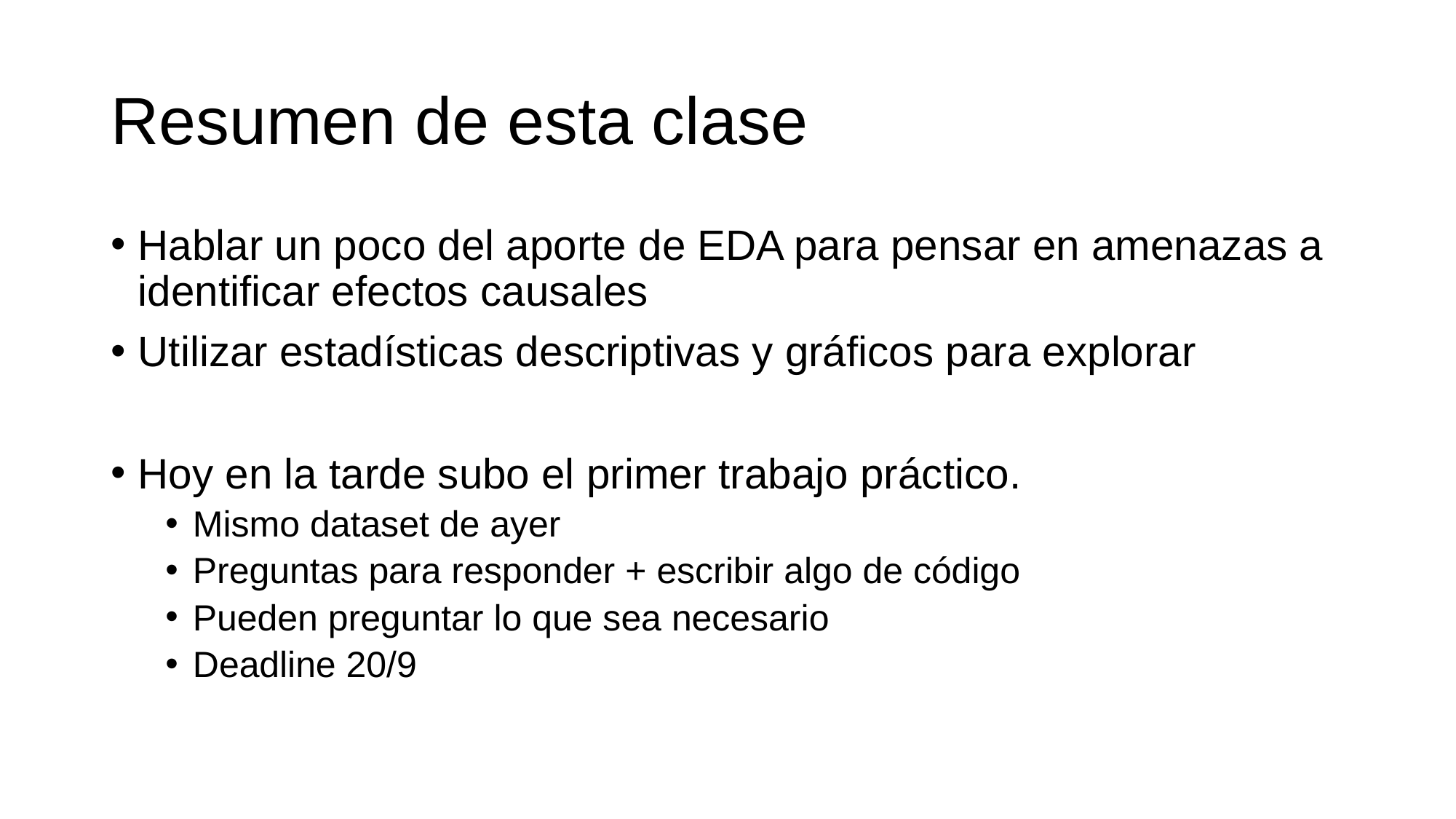

# Resumen de esta clase
Hablar un poco del aporte de EDA para pensar en amenazas a identificar efectos causales
Utilizar estadísticas descriptivas y gráficos para explorar

Hoy en la tarde subo el primer trabajo práctico.
Mismo dataset de ayer
Preguntas para responder + escribir algo de código
Pueden preguntar lo que sea necesario
Deadline 20/9